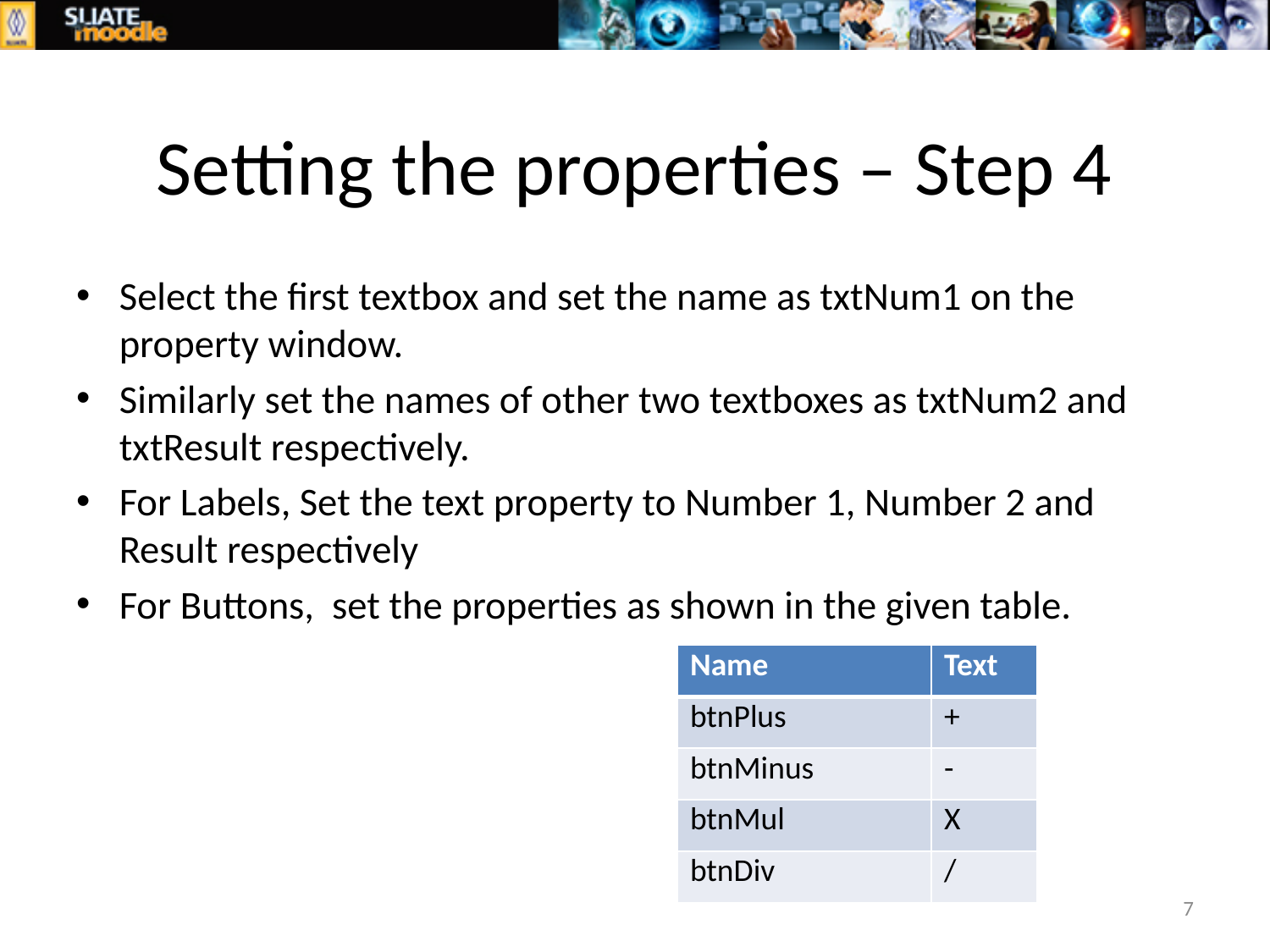

# Setting the properties – Step 4
Select the first textbox and set the name as txtNum1 on the property window.
Similarly set the names of other two textboxes as txtNum2 and txtResult respectively.
For Labels, Set the text property to Number 1, Number 2 and Result respectively
For Buttons,  set the properties as shown in the given table.

| Name | Text |
| --- | --- |
| btnPlus | + |
| btnMinus | - |
| btnMul | X |
| btnDiv | / |
7